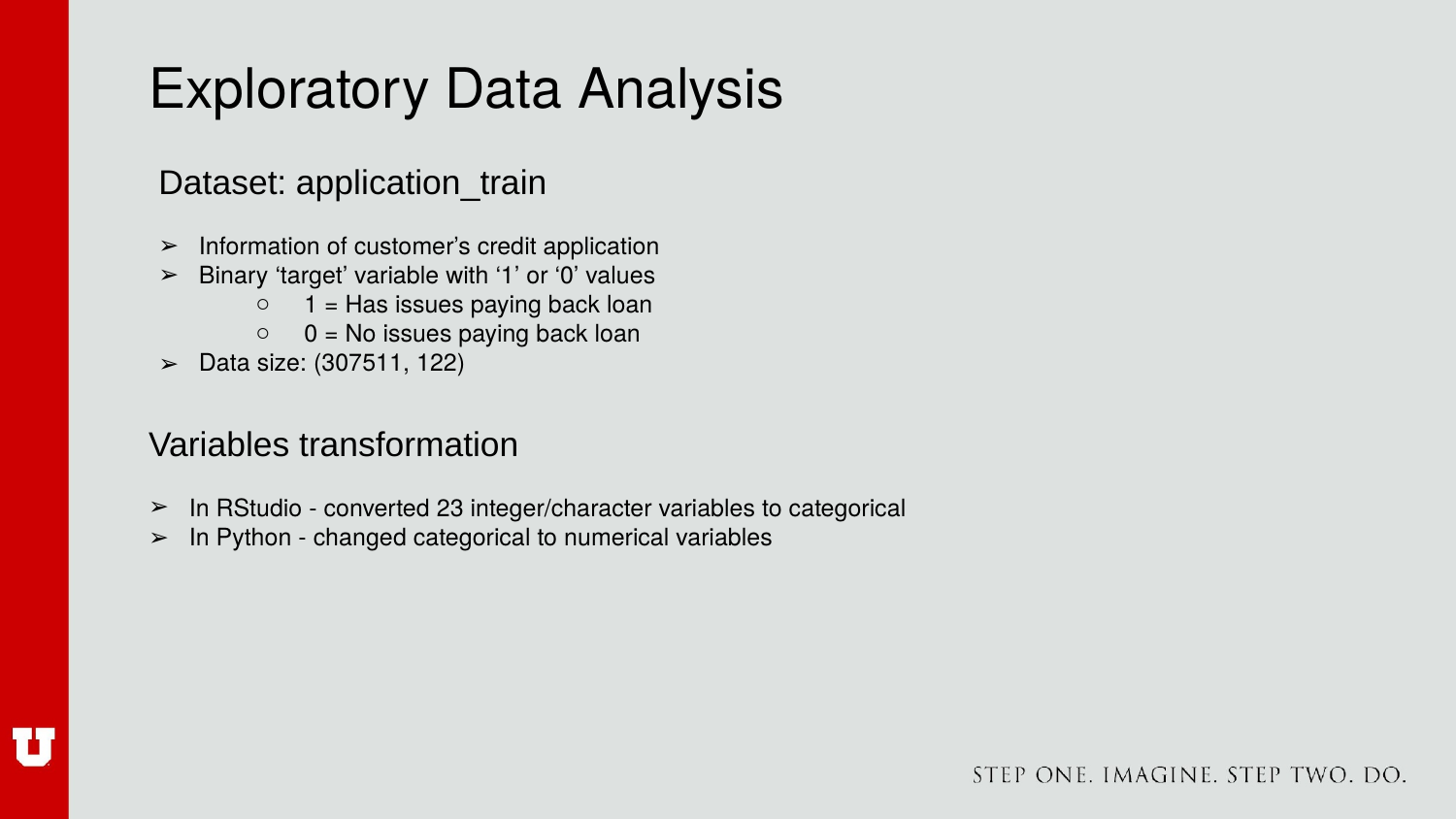

# Exploratory Data Analysis
Dataset: application_train

Information of customer’s credit application
Binary ‘target’ variable with ‘1’ or ‘0’ values
1 = Has issues paying back loan
0 = No issues paying back loan
Data size: (307511, 122)
Variables transformation

In RStudio - converted 23 integer/character variables to categorical
In Python - changed categorical to numerical variables